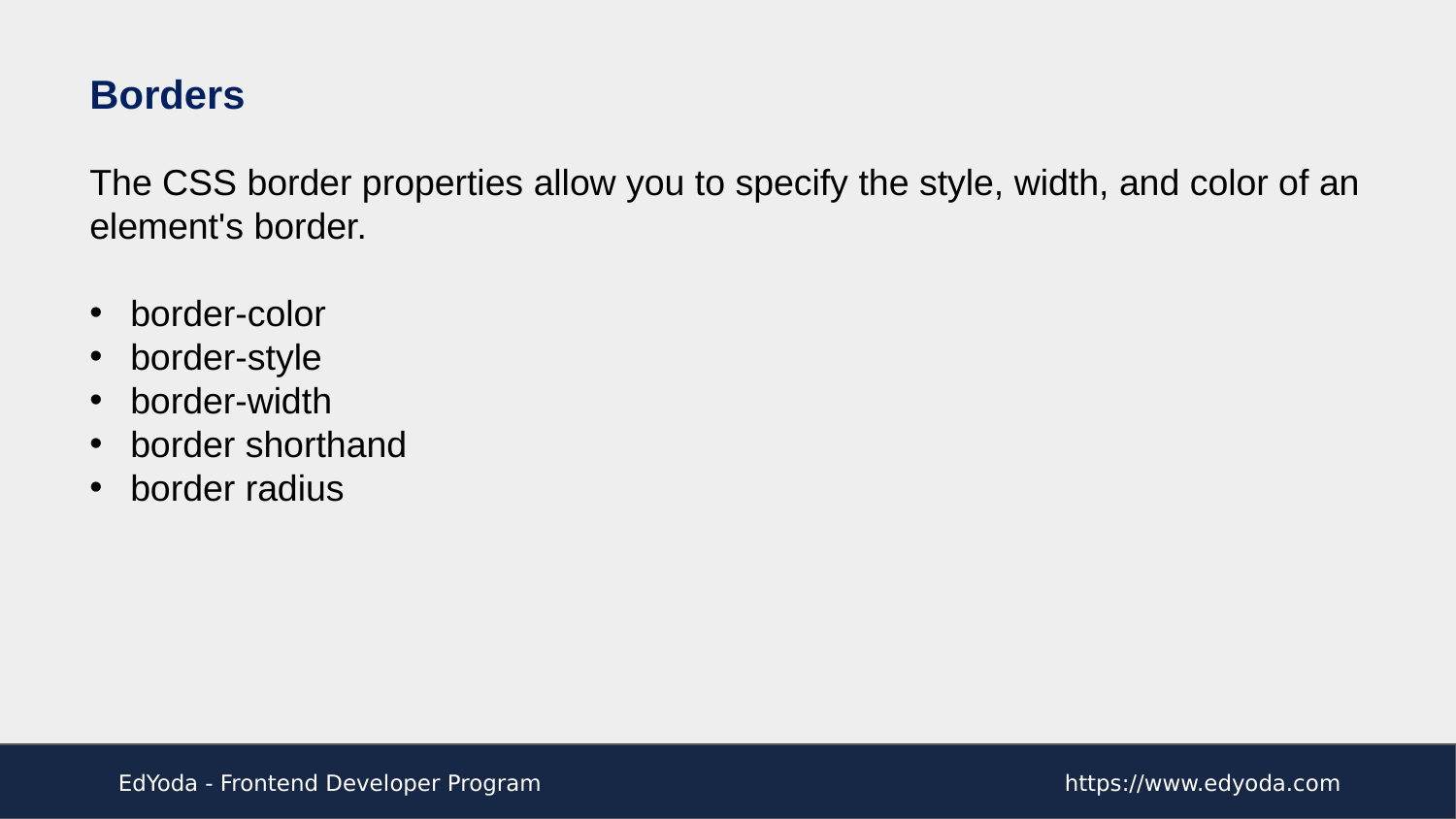

# Borders
The CSS border properties allow you to specify the style, width, and color of an element's border.

border-color
border-style
border-width
border shorthand
border radius

EdYoda - Frontend Developer Program
https://www.edyoda.com